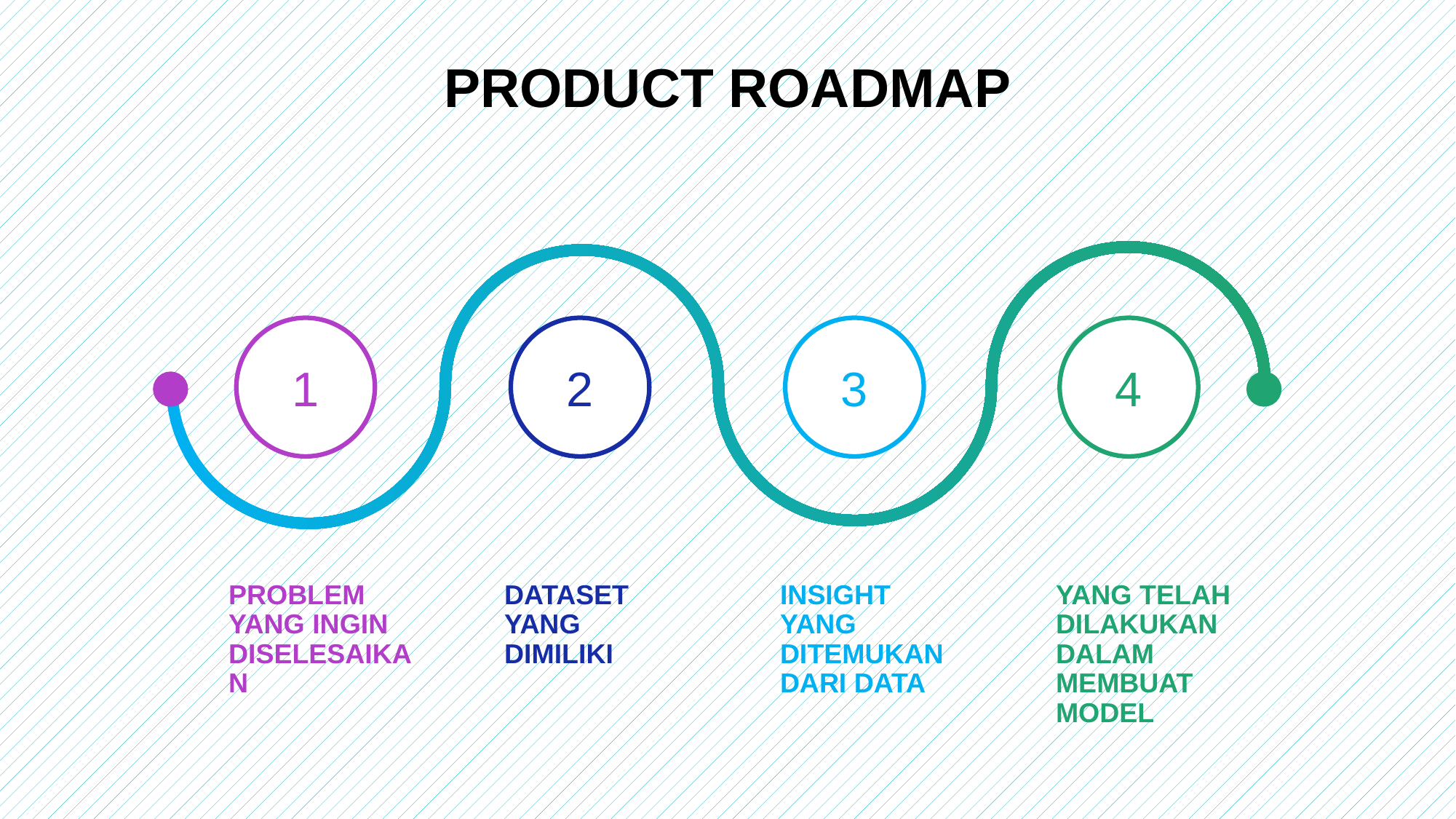

# Product Roadmap

1
2
3
4

PROBLEM YANG INGIN DISELESAIKAN
DATASET YANG DIMILIKI
INSIGHT YANG DITEMUKAN DARI DATA
YANG TELAH DILAKUKAN DALAM MEMBUAT MODEL